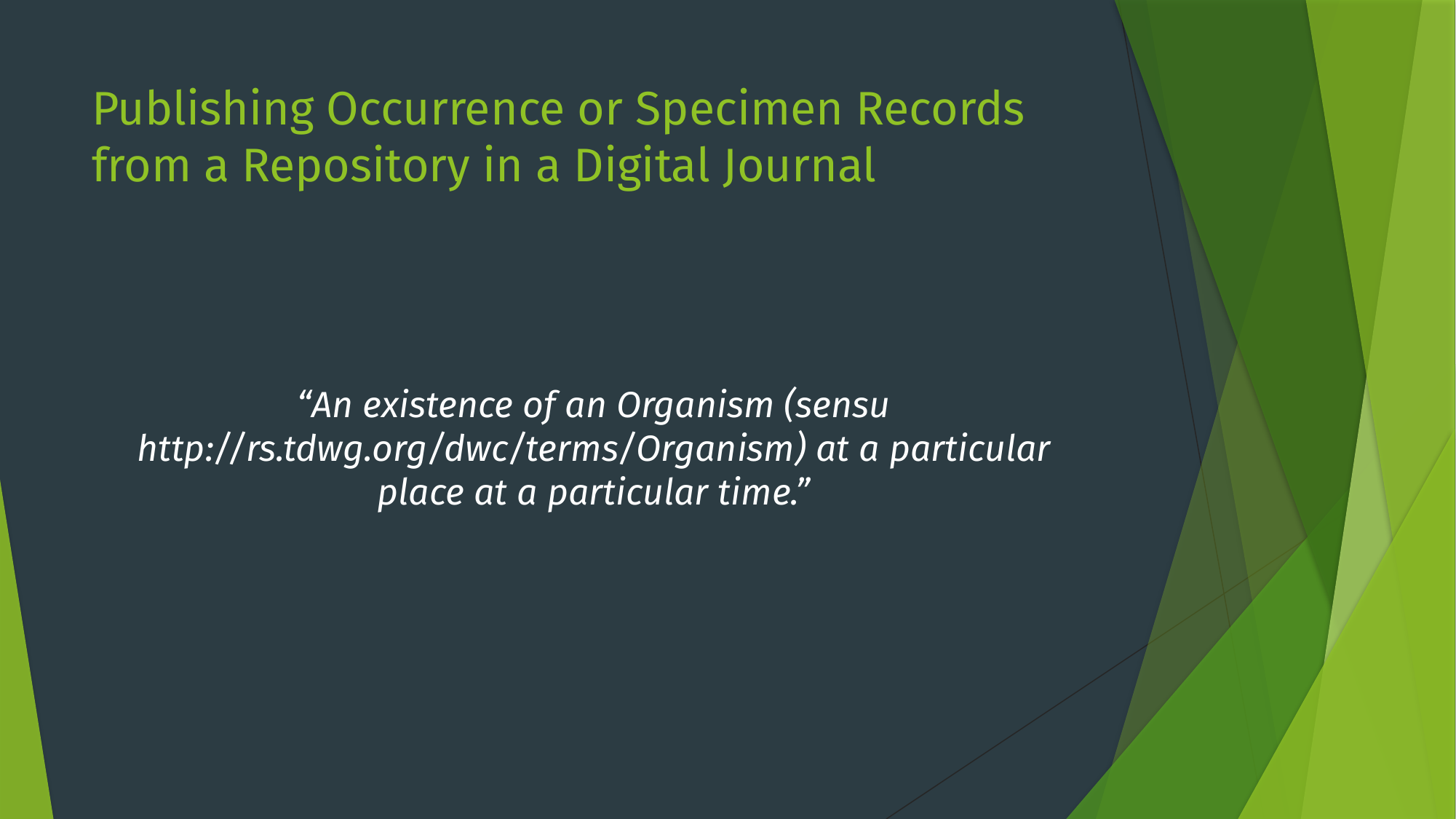

# Publishing Occurrence or Specimen Records from a Repository in a Digital Journal

“An existence of an Organism (sensu http://rs.tdwg.org/dwc/terms/Organism) at a particular place at a particular time.”